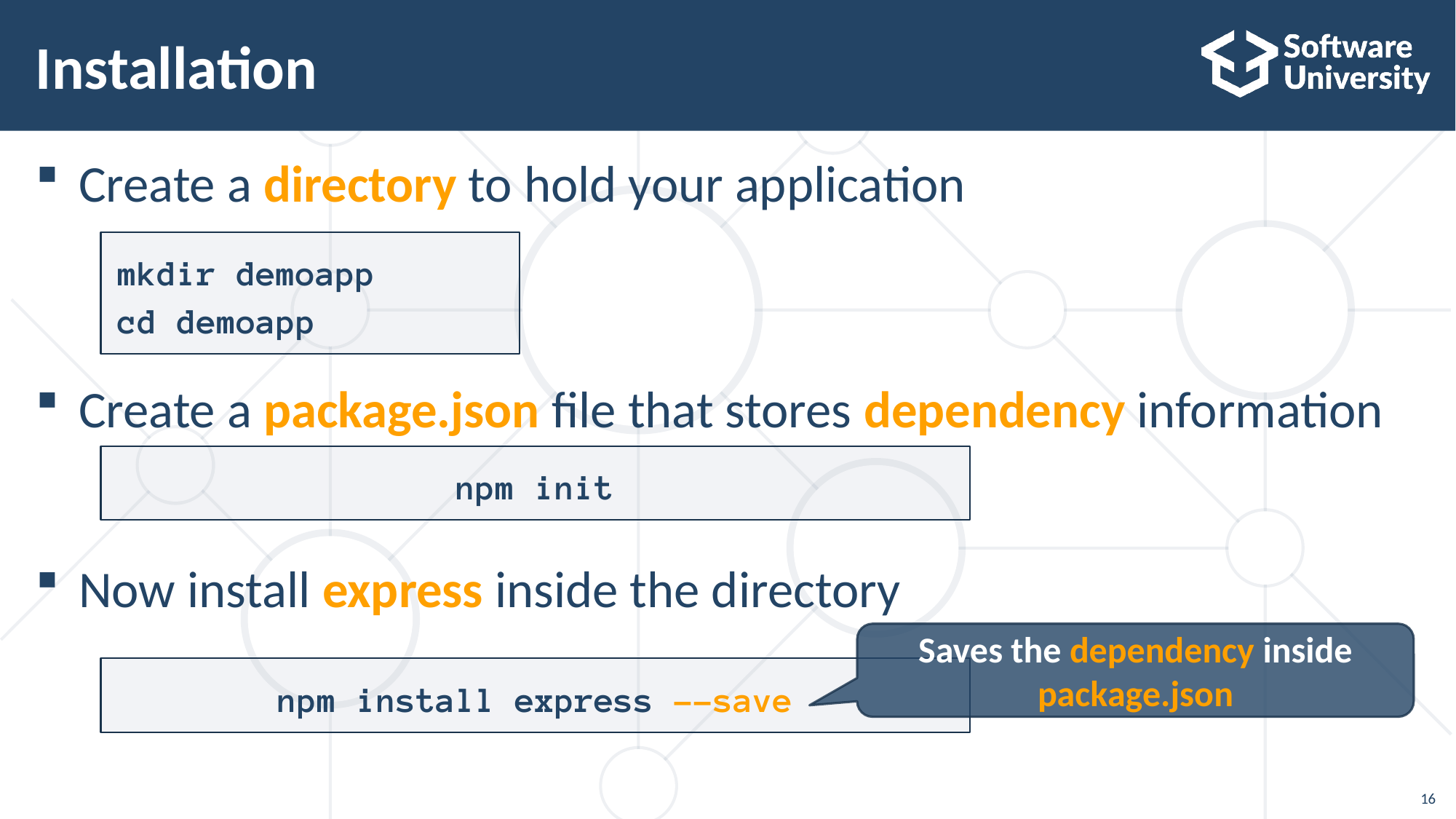

# Installation
Create a directory to hold your application
Create a package.json file that stores dependency information
Now install express inside the directory
mkdir demoapp
cd demoapp
npm init
Saves the dependency inside package.json
npm install express --save
16